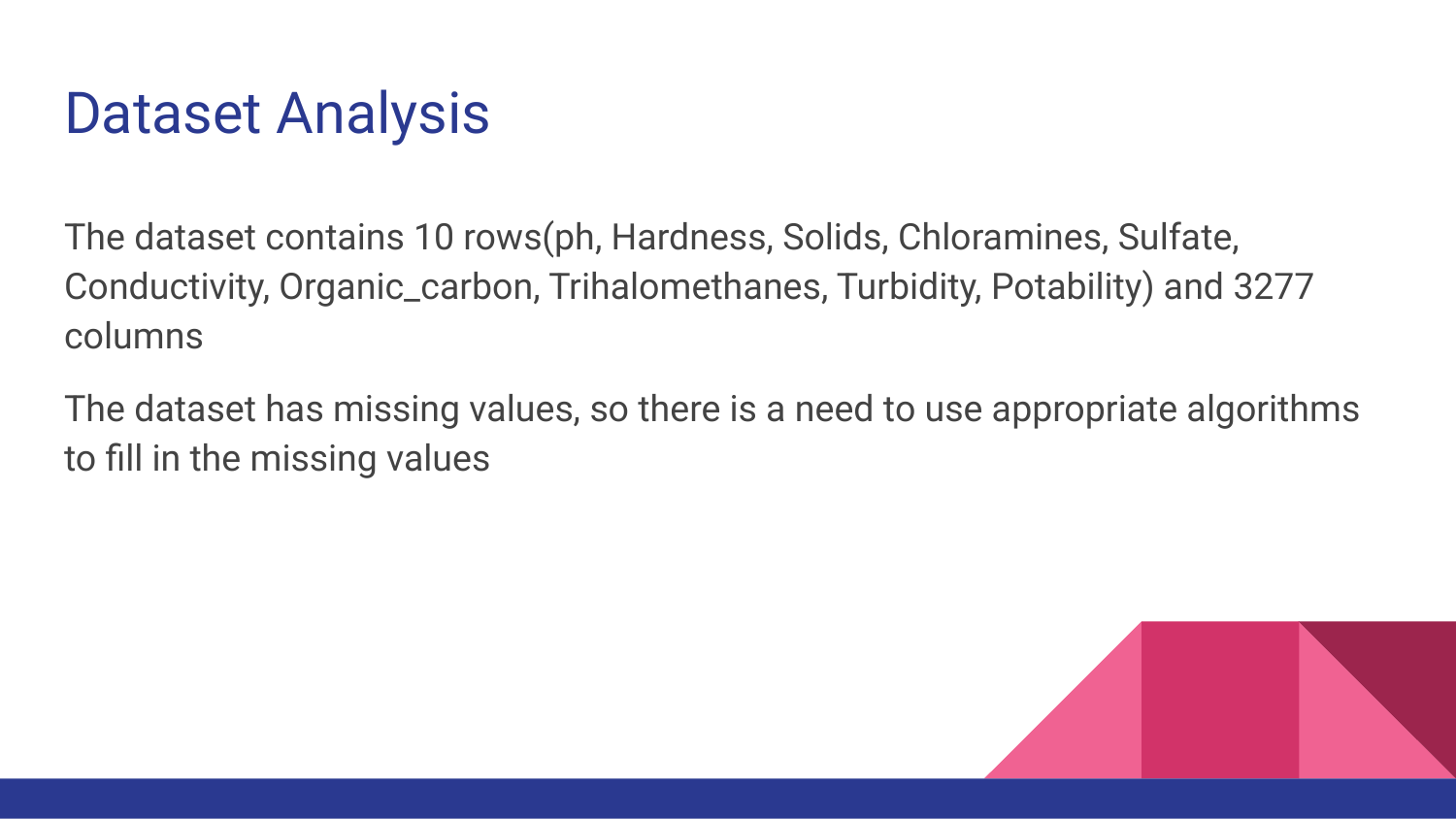

# Dataset Analysis
The dataset contains 10 rows(ph, Hardness, Solids, Chloramines, Sulfate, Conductivity, Organic_carbon, Trihalomethanes, Turbidity, Potability) and 3277 columns
The dataset has missing values, so there is a need to use appropriate algorithms to fill in the missing values